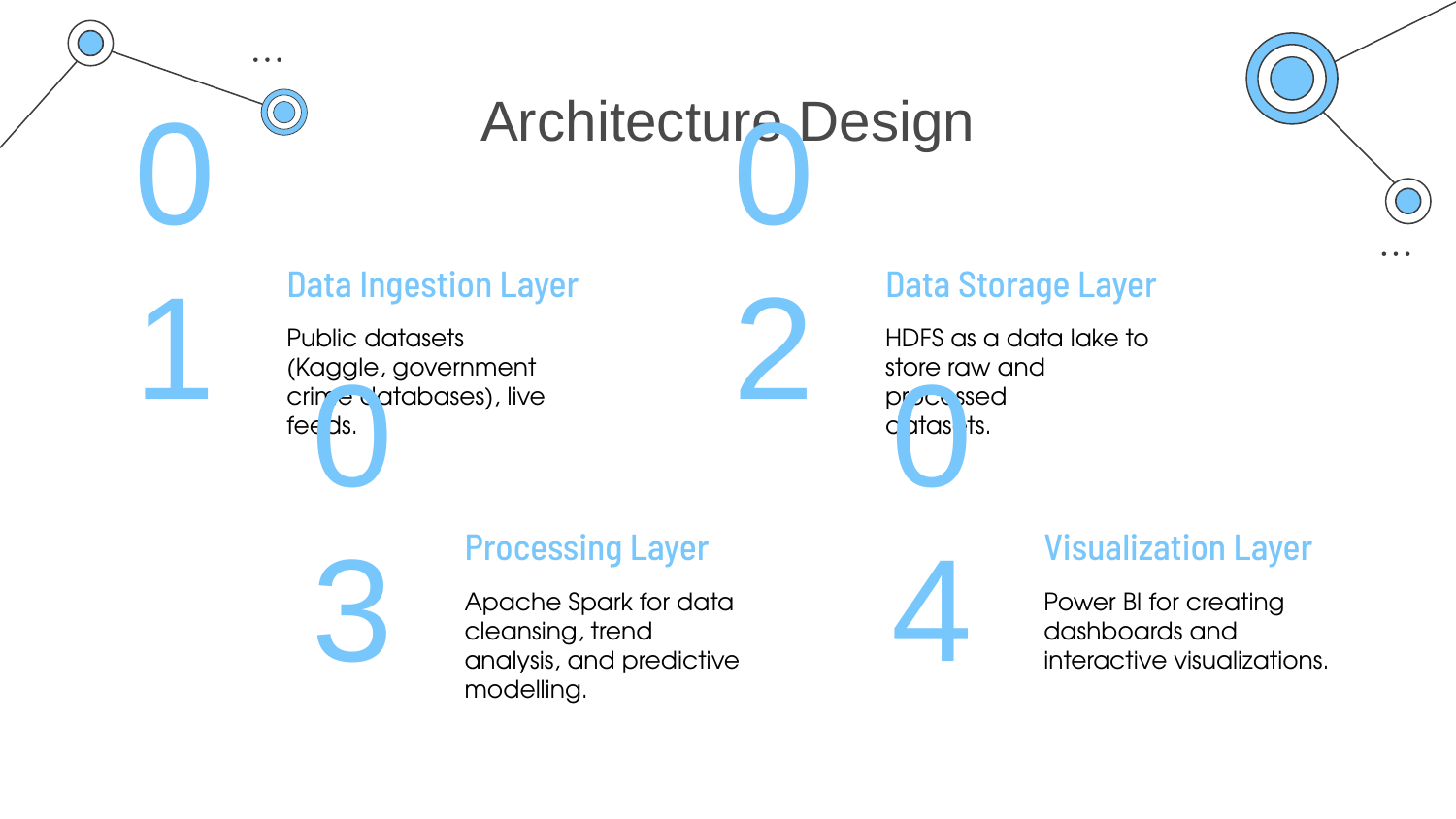

# Architecture Design
Data Ingestion Layer
Data Storage Layer
01
02
Public datasets (Kaggle, government crime databases), live feeds.
HDFS as a data lake to store raw and processed
datasets.
Processing Layer
Visualization Layer
03
04
Apache Spark for data cleansing, trend analysis, and predictive
modelling.
Power BI for creating dashboards and interactive visualizations.